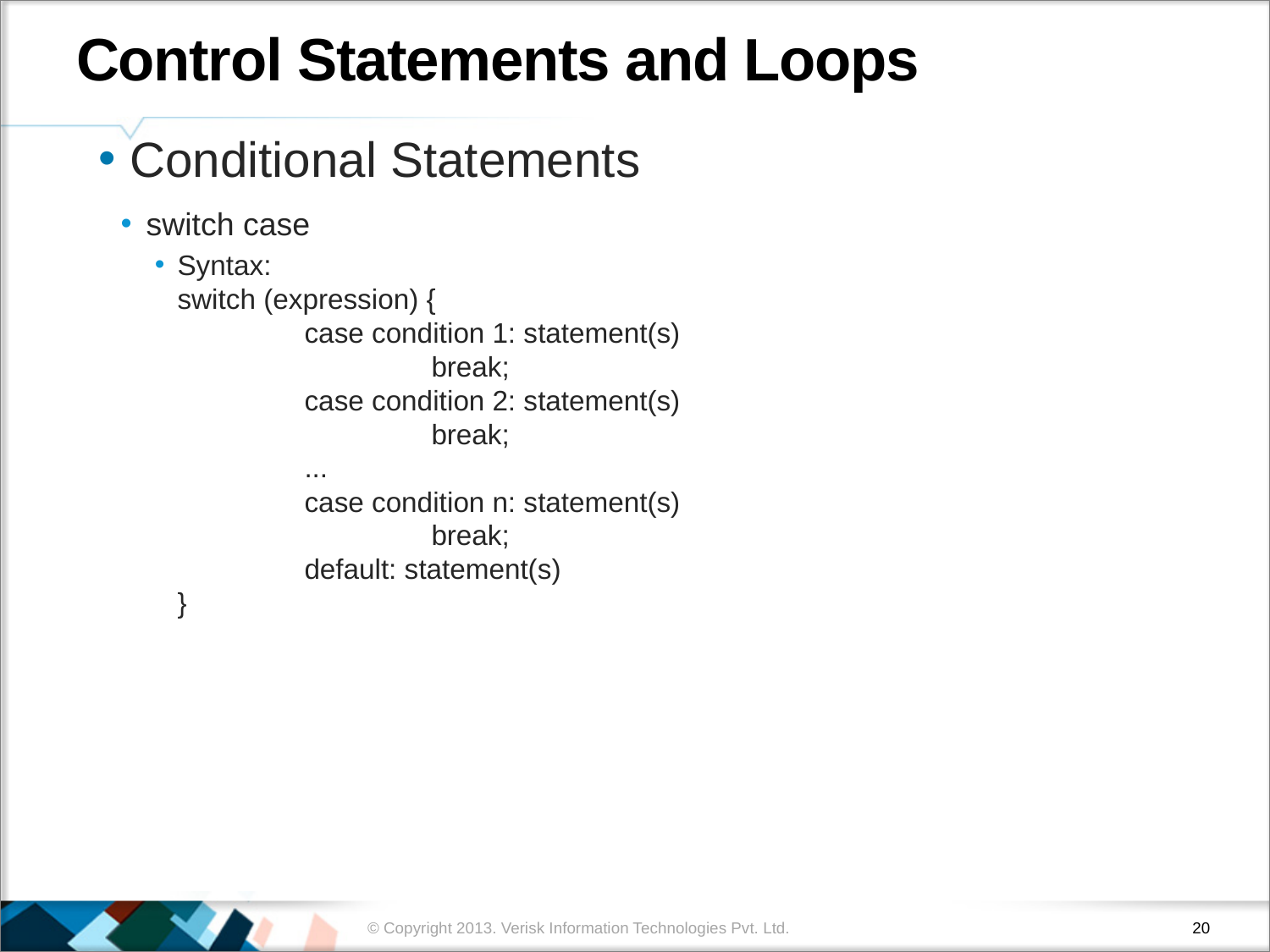

# Control Statements and Loops
 Conditional Statements
switch case
Syntax:
switch (expression) {
	case condition 1: statement(s)
		break;
	case condition 2: statement(s)
		break;
	...
	case condition n: statement(s)
		break;
	default: statement(s)
}